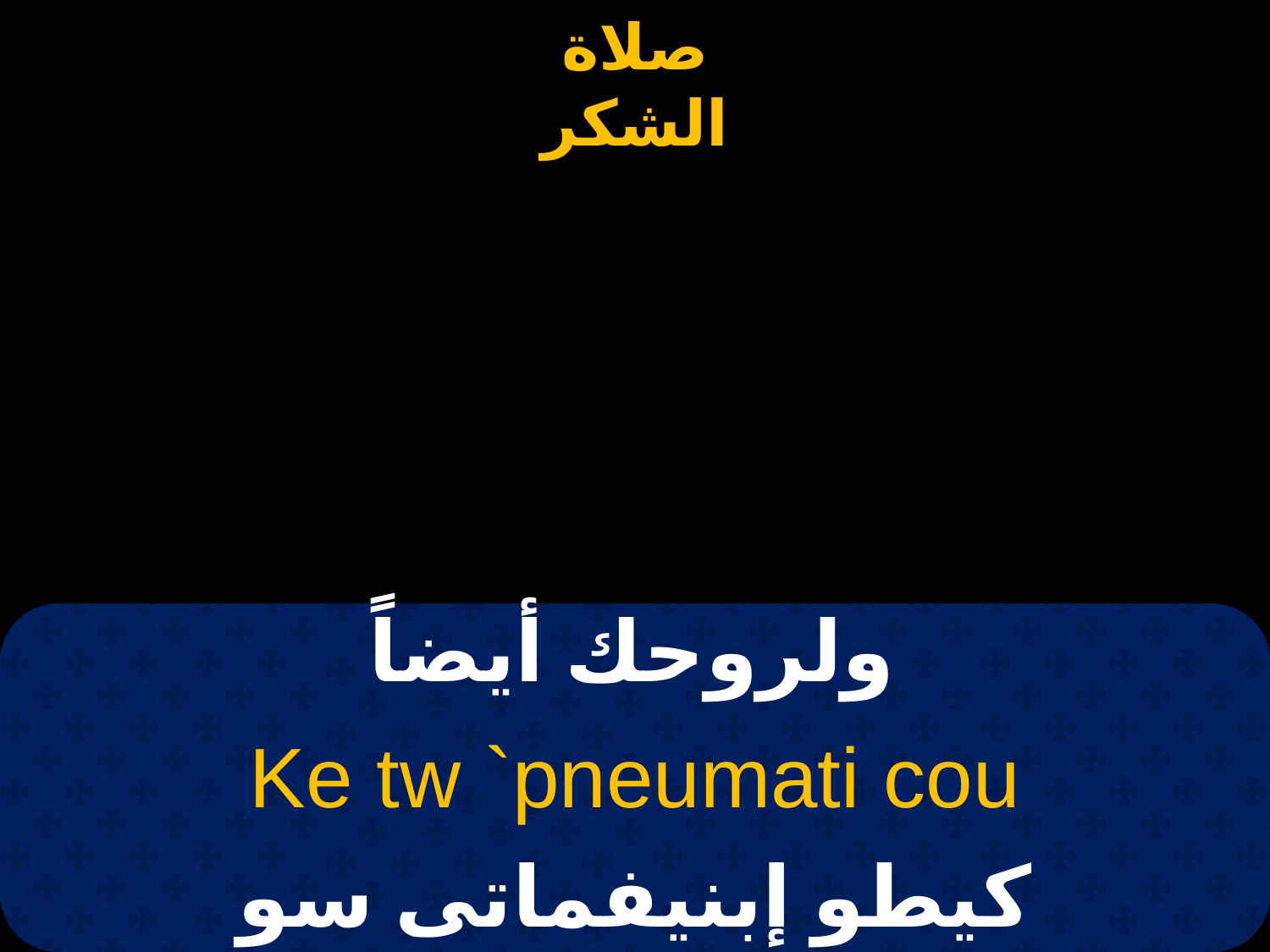

# ولروحك أيضاً
Ke tw `pneumati cou
كيطو إبنيفماتى سو